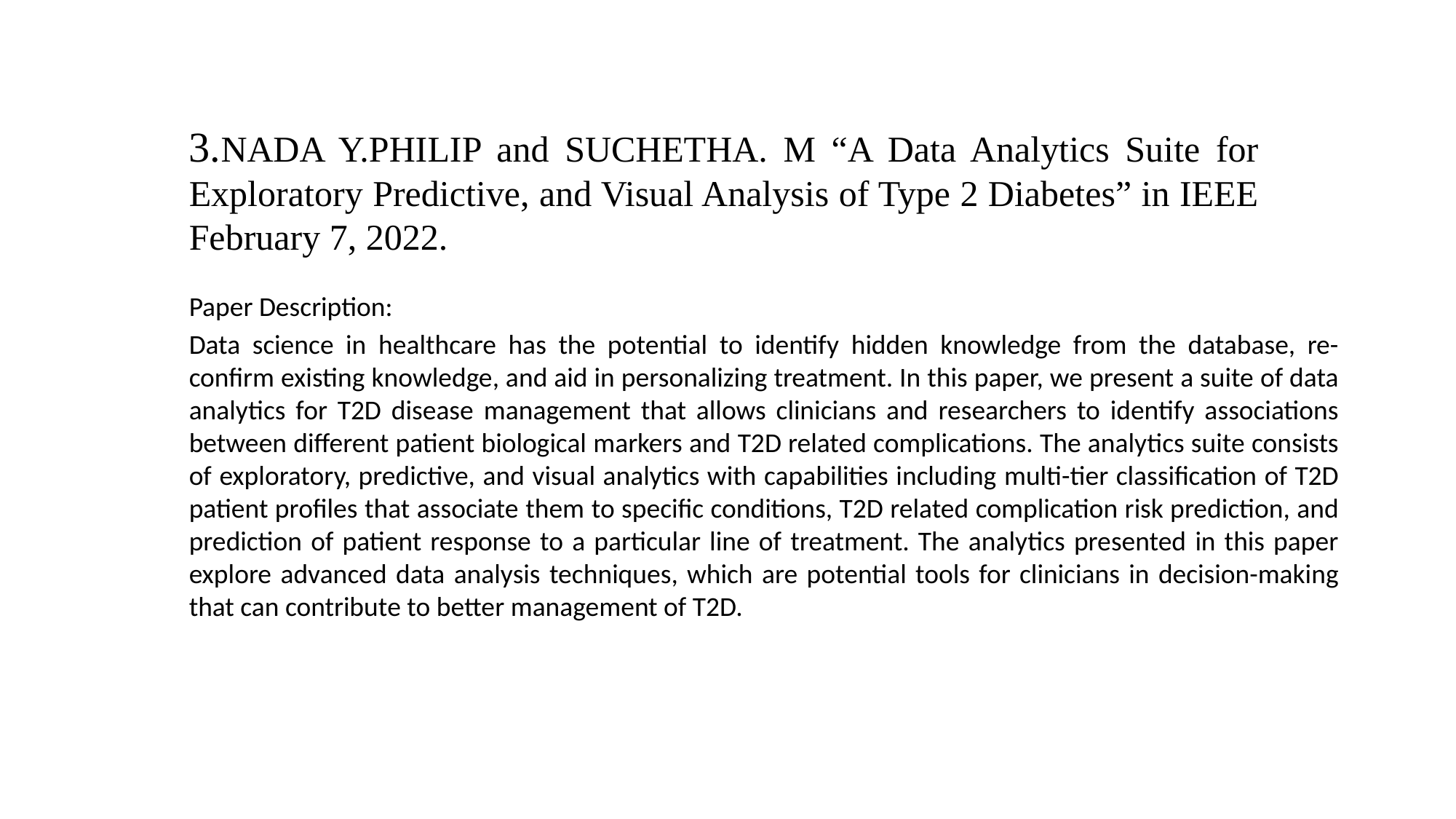

3.NADA Y.PHILIP and SUCHETHA. M “A Data Analytics Suite for Exploratory Predictive, and Visual Analysis of Type 2 Diabetes” in IEEE February 7, 2022.
Paper Description:
Data science in healthcare has the potential to identify hidden knowledge from the database, re-confirm existing knowledge, and aid in personalizing treatment. In this paper, we present a suite of data analytics for T2D disease management that allows clinicians and researchers to identify associations between different patient biological markers and T2D related complications. The analytics suite consists of exploratory, predictive, and visual analytics with capabilities including multi-tier classification of T2D patient profiles that associate them to specific conditions, T2D related complication risk prediction, and prediction of patient response to a particular line of treatment. The analytics presented in this paper explore advanced data analysis techniques, which are potential tools for clinicians in decision-making that can contribute to better management of T2D.